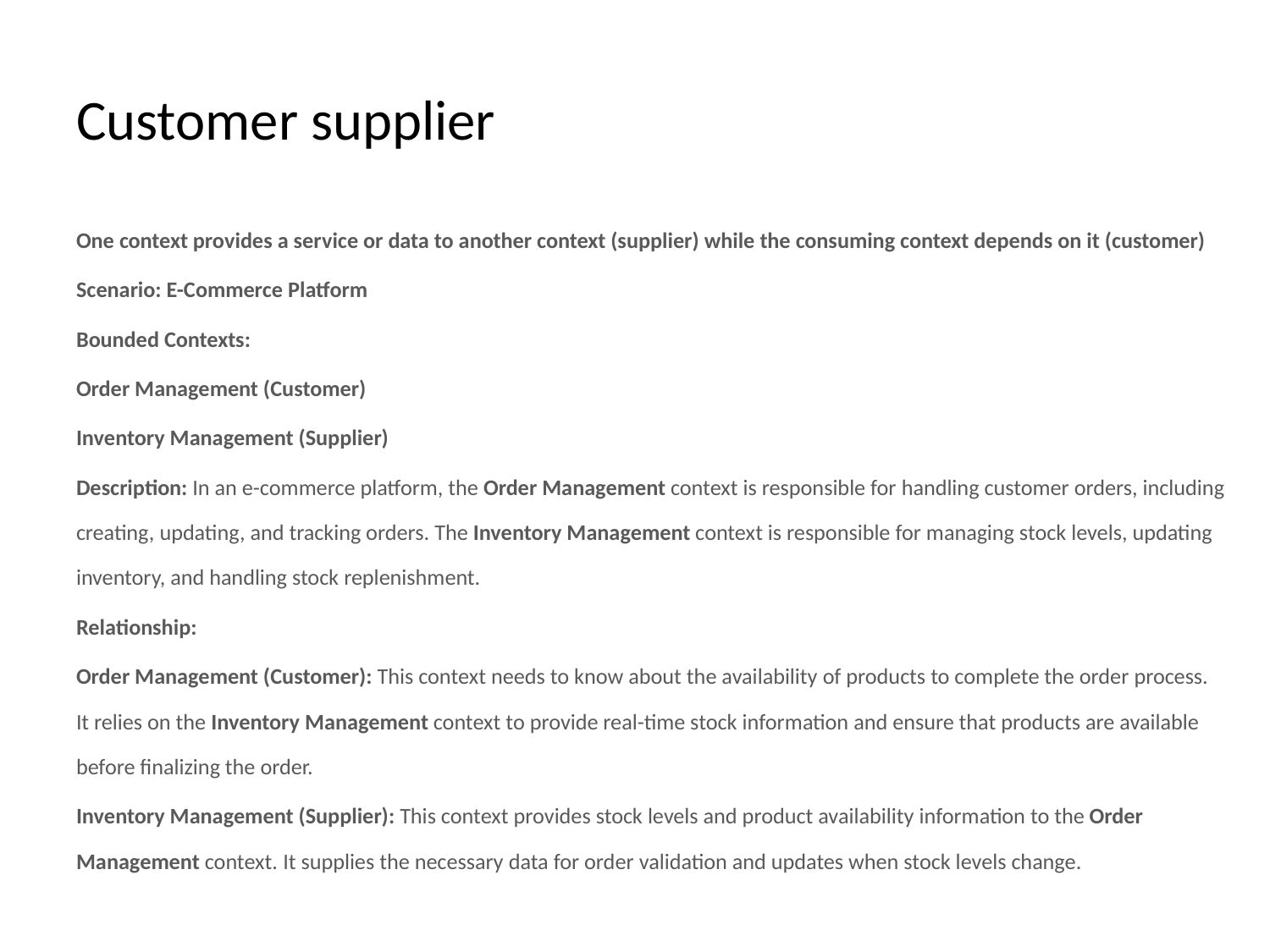

# Customer supplier
One context provides a service or data to another context (supplier) while the consuming context depends on it (customer)
Scenario: E-Commerce Platform
Bounded Contexts:
Order Management (Customer)
Inventory Management (Supplier)
Description: In an e-commerce platform, the Order Management context is responsible for handling customer orders, including creating, updating, and tracking orders. The Inventory Management context is responsible for managing stock levels, updating inventory, and handling stock replenishment.
Relationship:
Order Management (Customer): This context needs to know about the availability of products to complete the order process. It relies on the Inventory Management context to provide real-time stock information and ensure that products are available before finalizing the order.
Inventory Management (Supplier): This context provides stock levels and product availability information to the Order Management context. It supplies the necessary data for order validation and updates when stock levels change.